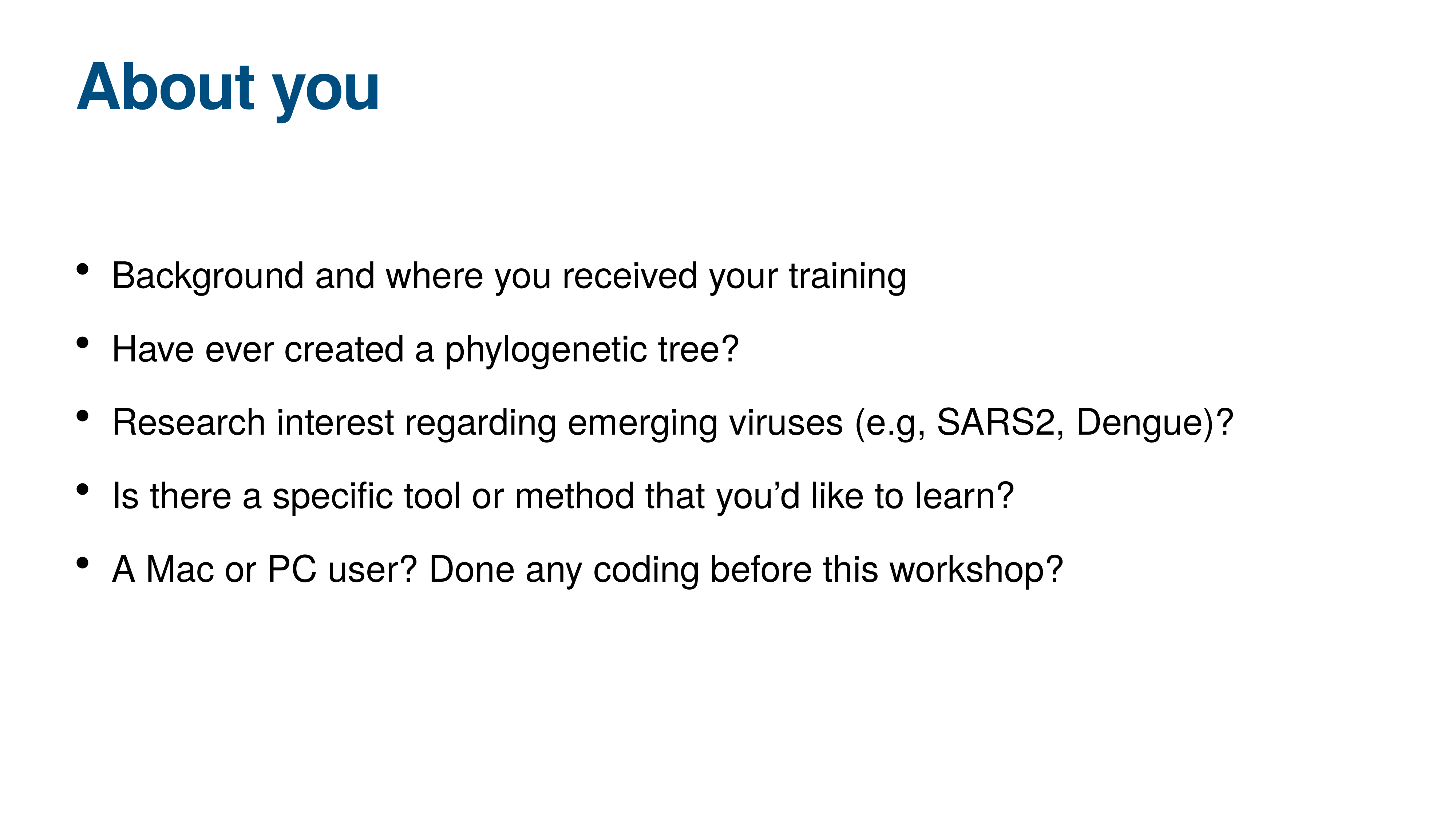

# About you
Background and where you received your training
Have ever created a phylogenetic tree?
Research interest regarding emerging viruses (e.g, SARS2, Dengue)?
Is there a specific tool or method that you’d like to learn?
A Mac or PC user? Done any coding before this workshop?